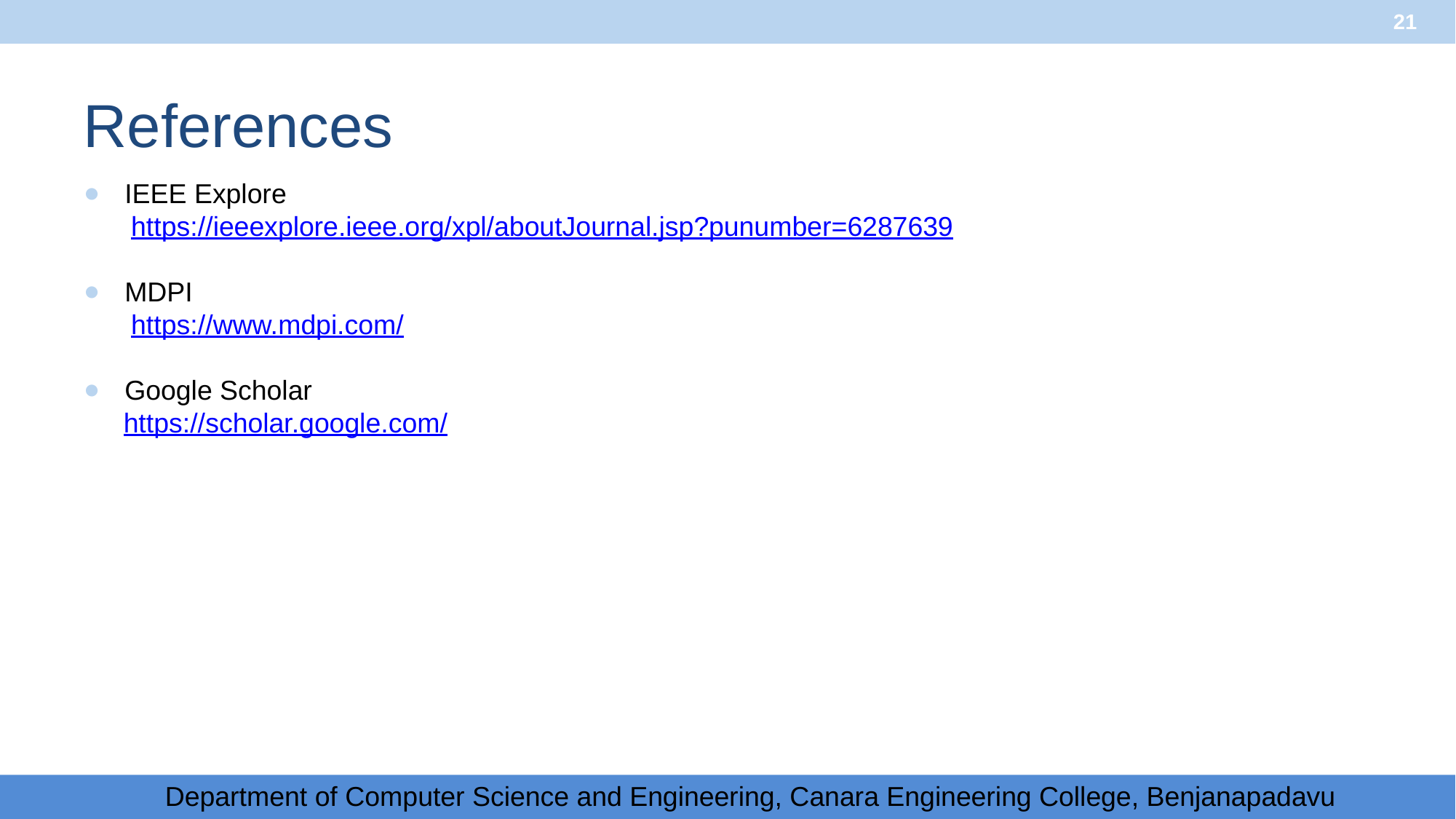

21
# References
IEEE Explore
        https://ieeexplore.ieee.org/xpl/aboutJournal.jsp?punumber=6287639

MDPI
        https://www.mdpi.com/

Google Scholar
       https://scholar.google.com/